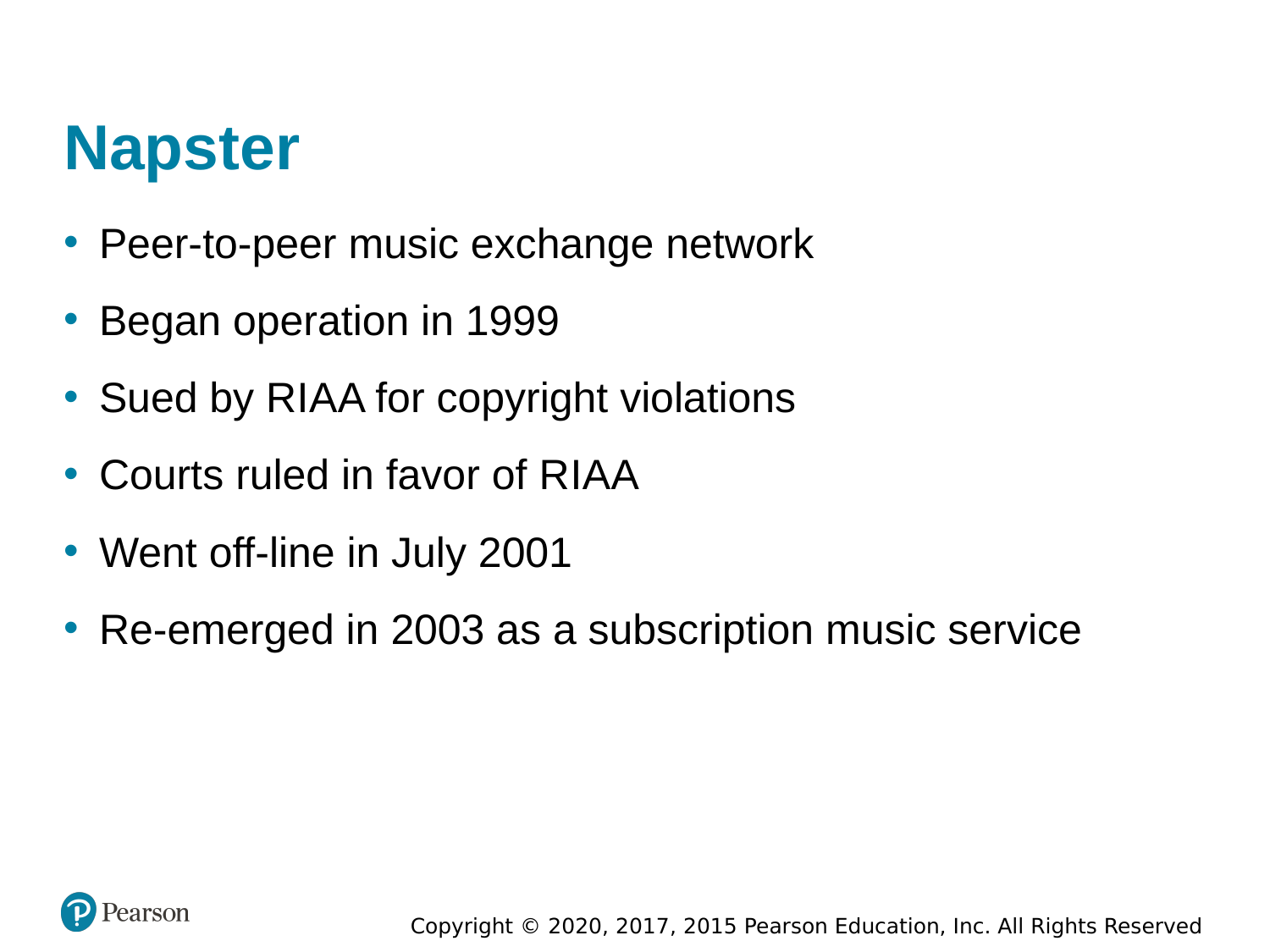

# Napster
Peer-to-peer music exchange network
Began operation in 1999
Sued by R I A A for copyright violations
Courts ruled in favor of R I A A
Went off-line in July 2001
Re-emerged in 2003 as a subscription music service